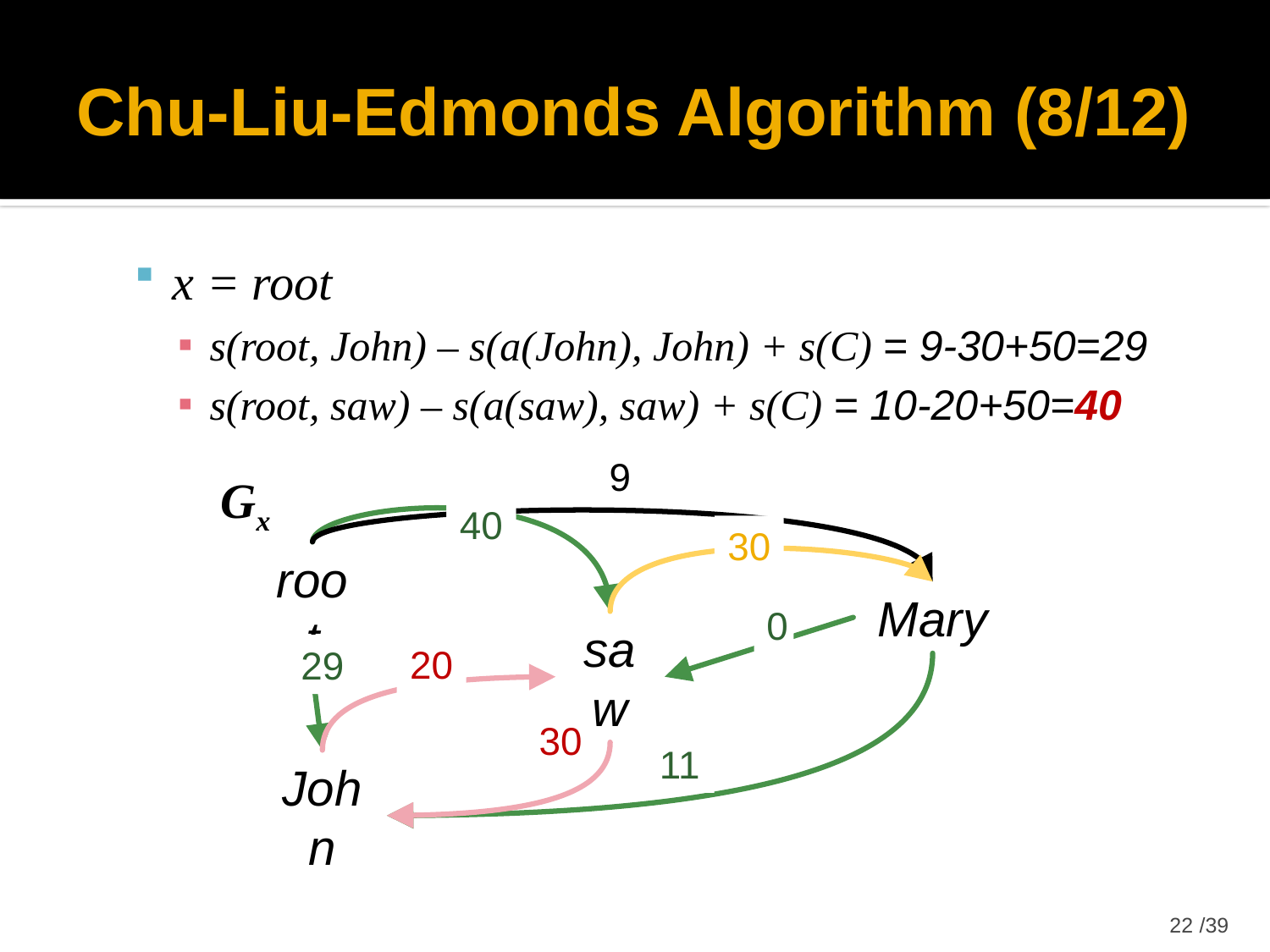

# Chu-Liu-Edmonds Algorithm (8/12)
x = root
s(root, John) – s(a(John), John) + s(C) = 9-30+50=29
s(root, saw) – s(a(saw), saw) + s(C) = 10-20+50=40
9
Gx
40
10
30
root
Mary
0
saw
20
9
29
30
11
John
22 /39